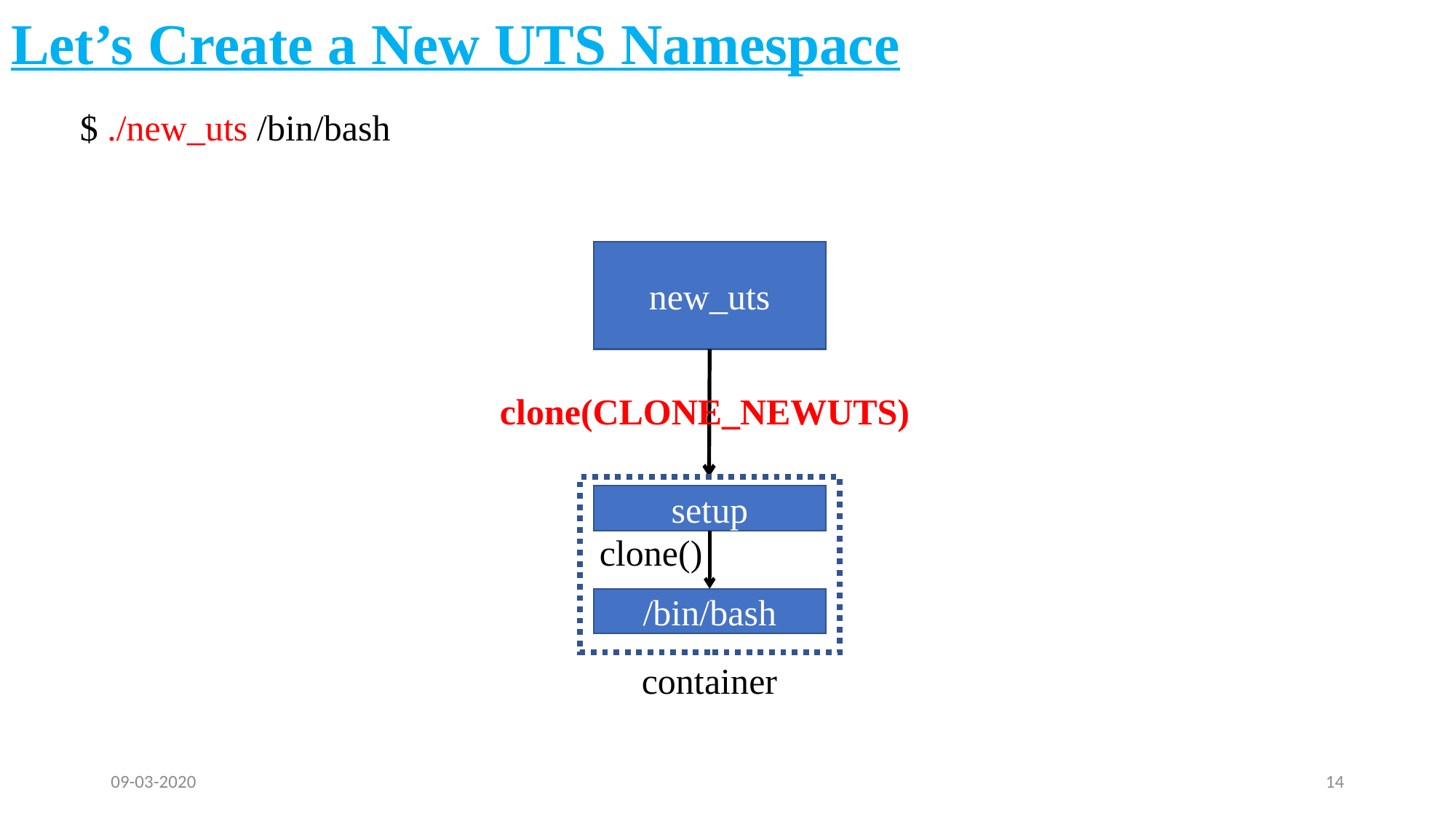

Let’s Create a New UTS Namespace

$ ./new_uts /bin/bash
new_uts
clone(CLONE_NEWUTS)

setup
clone()
/bin/bash
container
09-03-2020
14